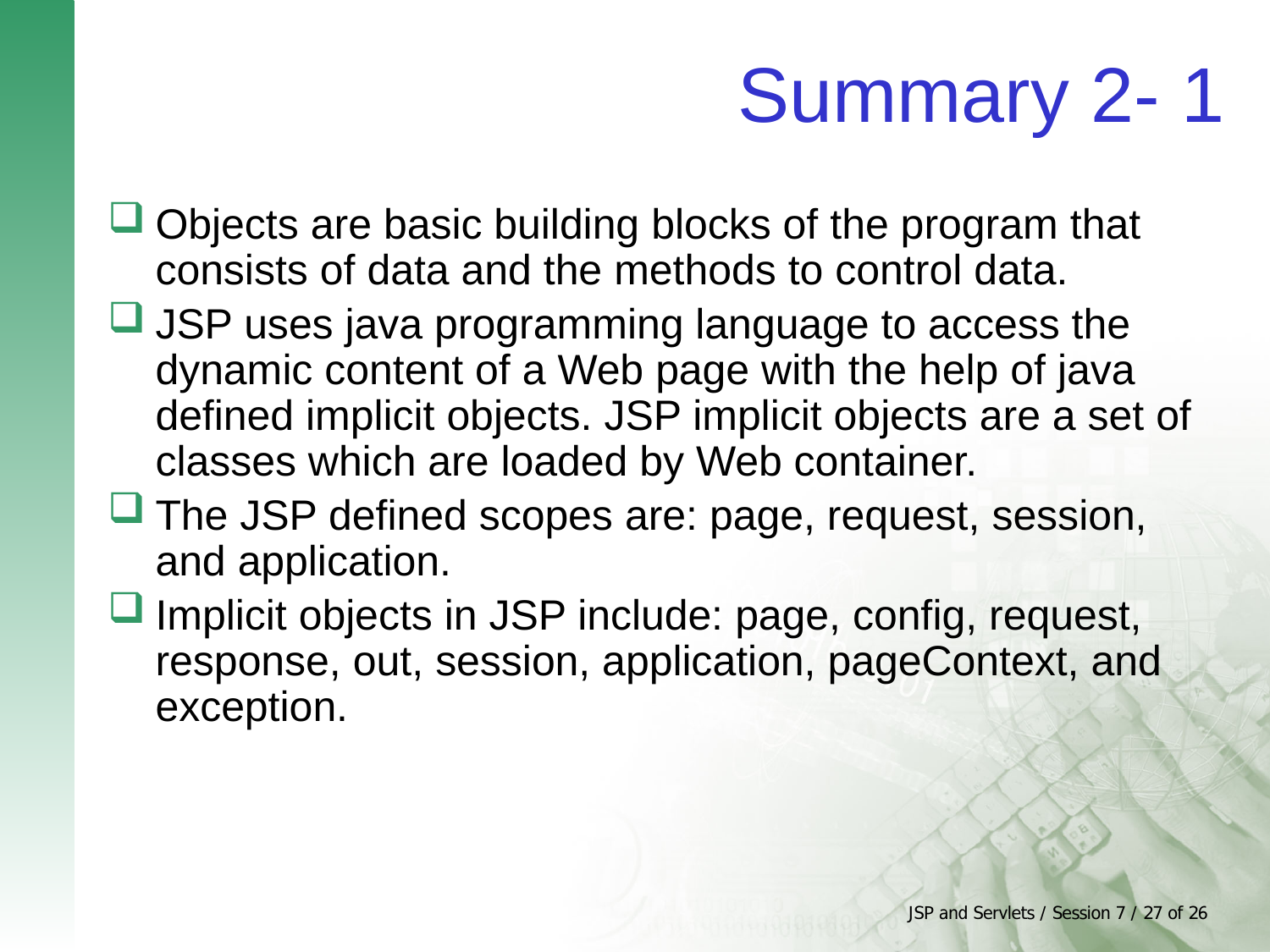

# Summary 2- 1
Objects are basic building blocks of the program that consists of data and the methods to control data.
JSP uses java programming language to access the dynamic content of a Web page with the help of java defined implicit objects. JSP implicit objects are a set of classes which are loaded by Web container.
The JSP defined scopes are: page, request, session, and application.
Implicit objects in JSP include: page, config, request, response, out, session, application, pageContext, and exception.